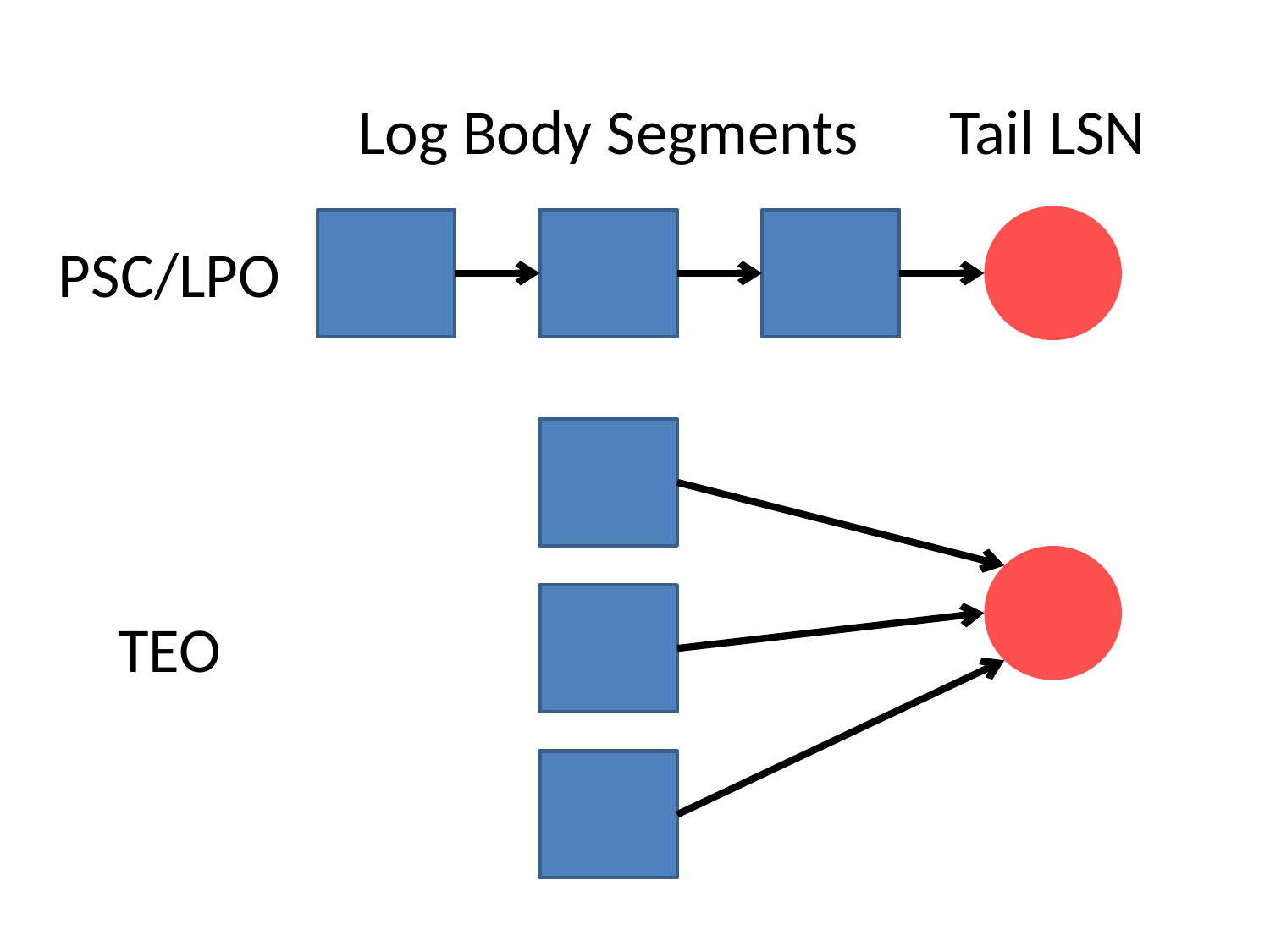

Log Body Segments
Tail LSN

PSC/LPO

TEO